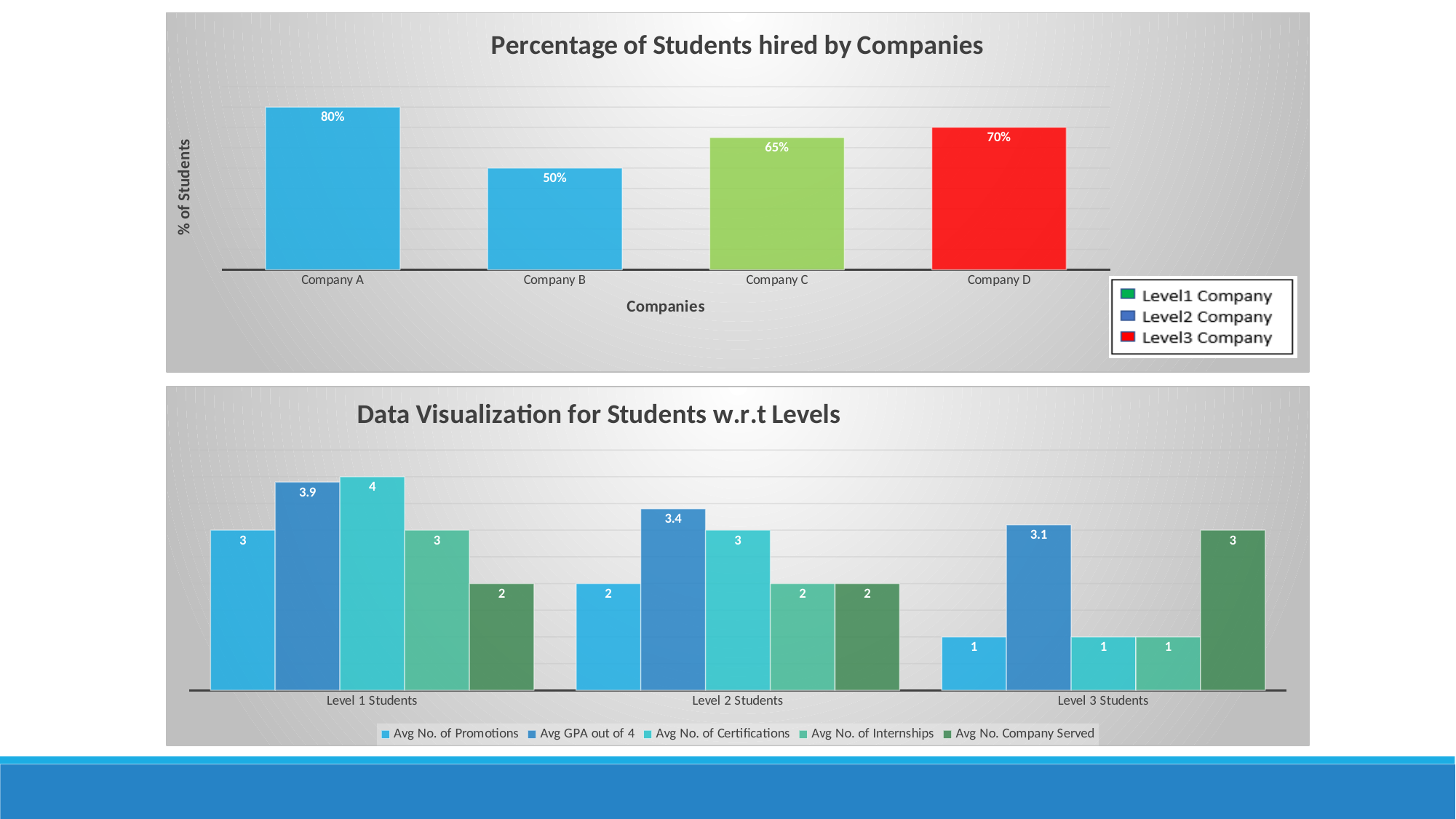

### Chart: Percentage of Students hired by Companies

| Category | Number of Students |
|---|---|
| Company A | 0.8 |
| Company B | 0.5 |
| Company C | 0.65 |
| Company D | 0.7 |

### Chart: Data Visualization for Students w.r.t Levels

| Category | Avg No. of Promotions | Avg GPA out of 4 | Avg No. of Certifications | Avg No. of Internships | Avg No. Company Served |
|---|---|---|---|---|---|
| Level 1 Students | 3.0 | 3.9 | 4.0 | 3.0 | 2.0 |
| Level 2 Students | 2.0 | 3.4 | 3.0 | 2.0 | 2.0 |
| Level 3 Students | 1.0 | 3.1 | 1.0 | 1.0 | 3.0 |